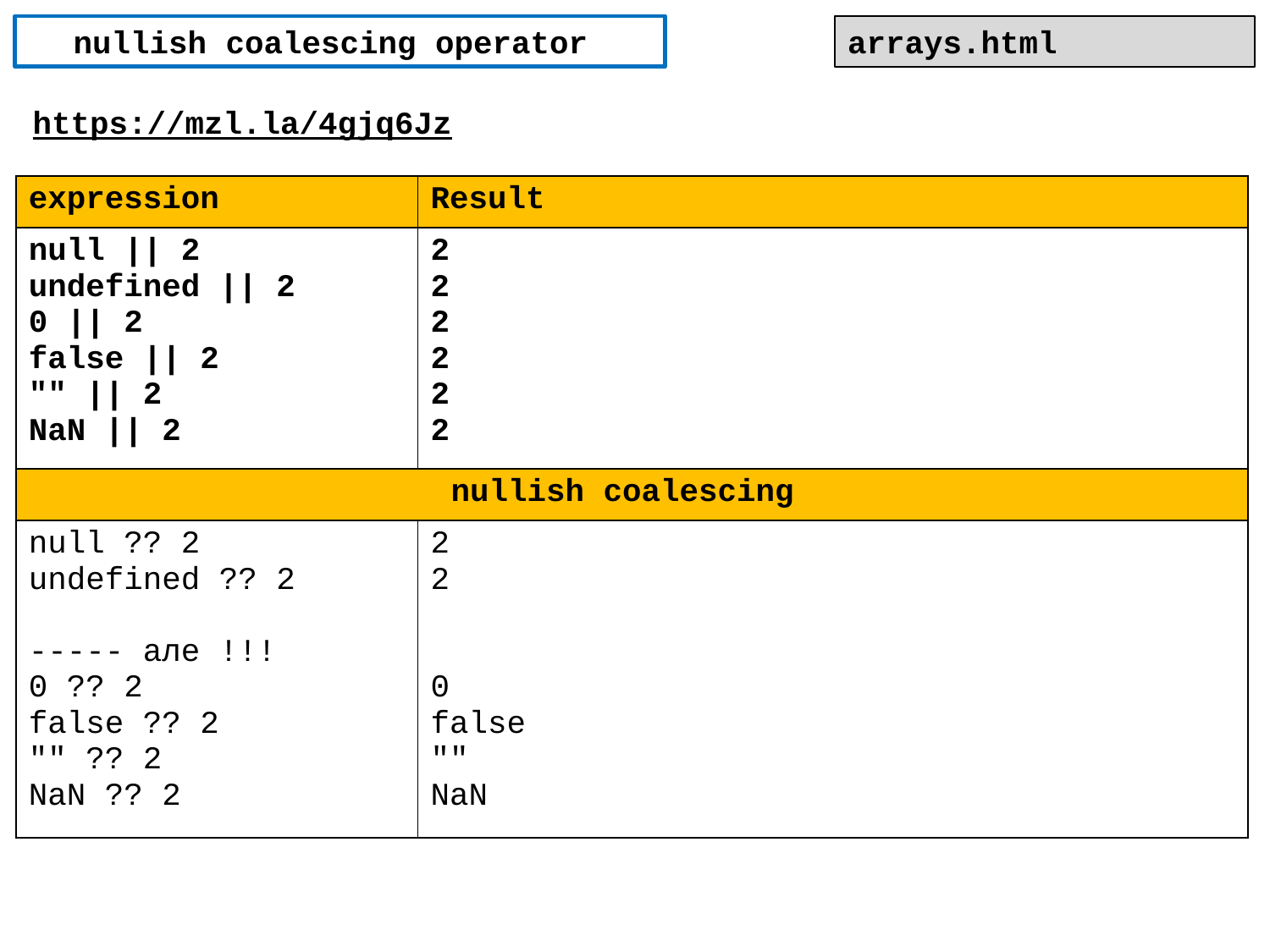

nullish coalescing operator
arrays.html
https://mzl.la/4gjq6Jz
| expression | Result |
| --- | --- |
| null || 2 undefined || 2 0 || 2 false || 2 "" || 2 NaN || 2 | 2 2 2 2 2 2 |
| nullish coalescing |  |
| null ?? 2 undefined ?? 2 ----- але !!! 0 ?? 2 false ?? 2 "" ?? 2 NaN ?? 2 | 2 2 0 false "" NaN |